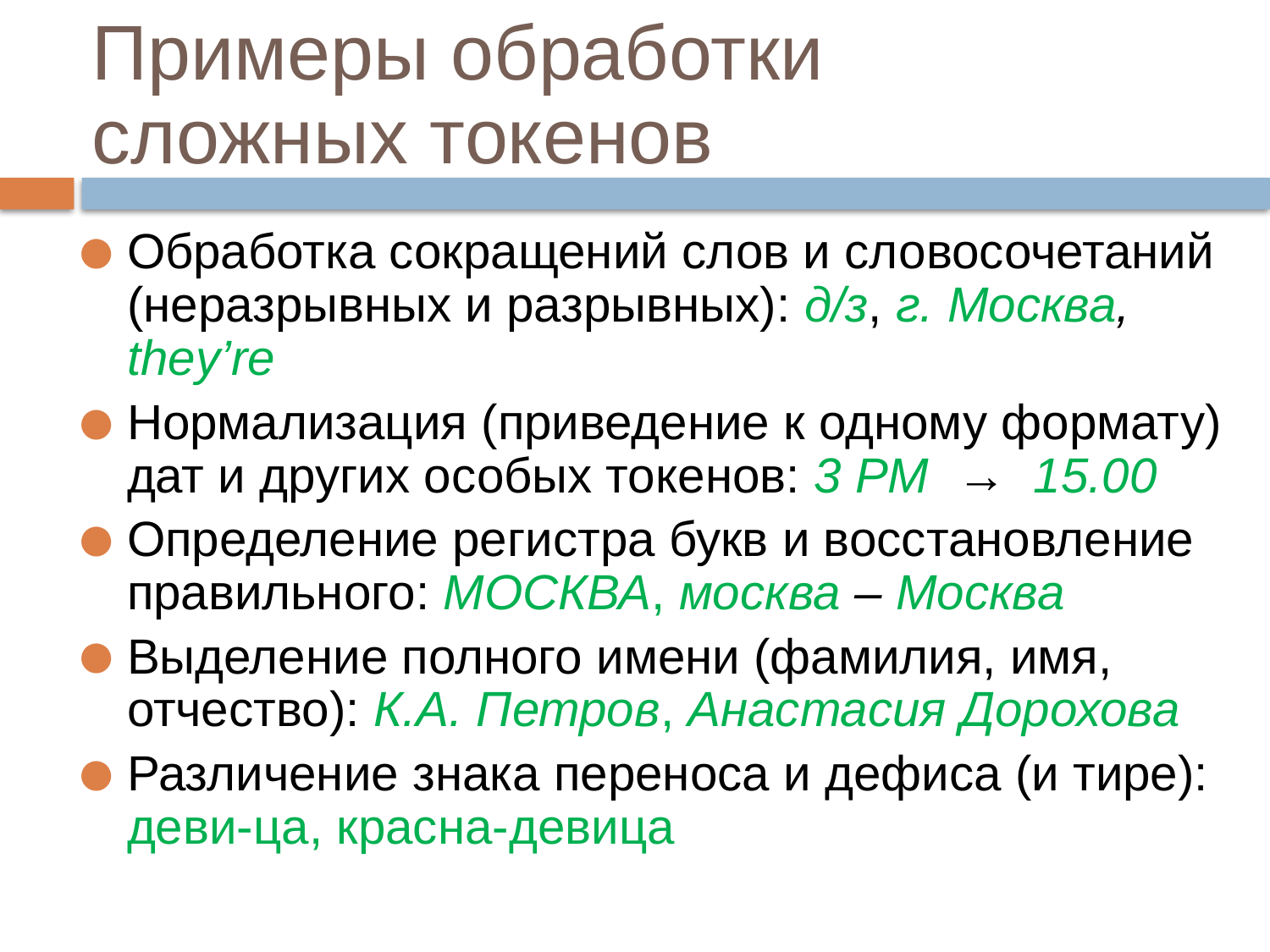

# Примеры обработки сложных токенов
Обработка сокращений слов и словосочетаний (неразрывных и разрывных): д/з, г. Москва, they’re
Нормализация (приведение к одному формату) дат и других особых токенов: 3 PM  →  15.00
Определение регистра букв и восстановление правильного: МОСКВА, москва – Москва
Выделение полного имени (фамилия, имя, отчество): К.А. Петров, Анастасия Дорохова
Различение знака переноса и дефиса (и тире): деви-ца, красна-девица
33